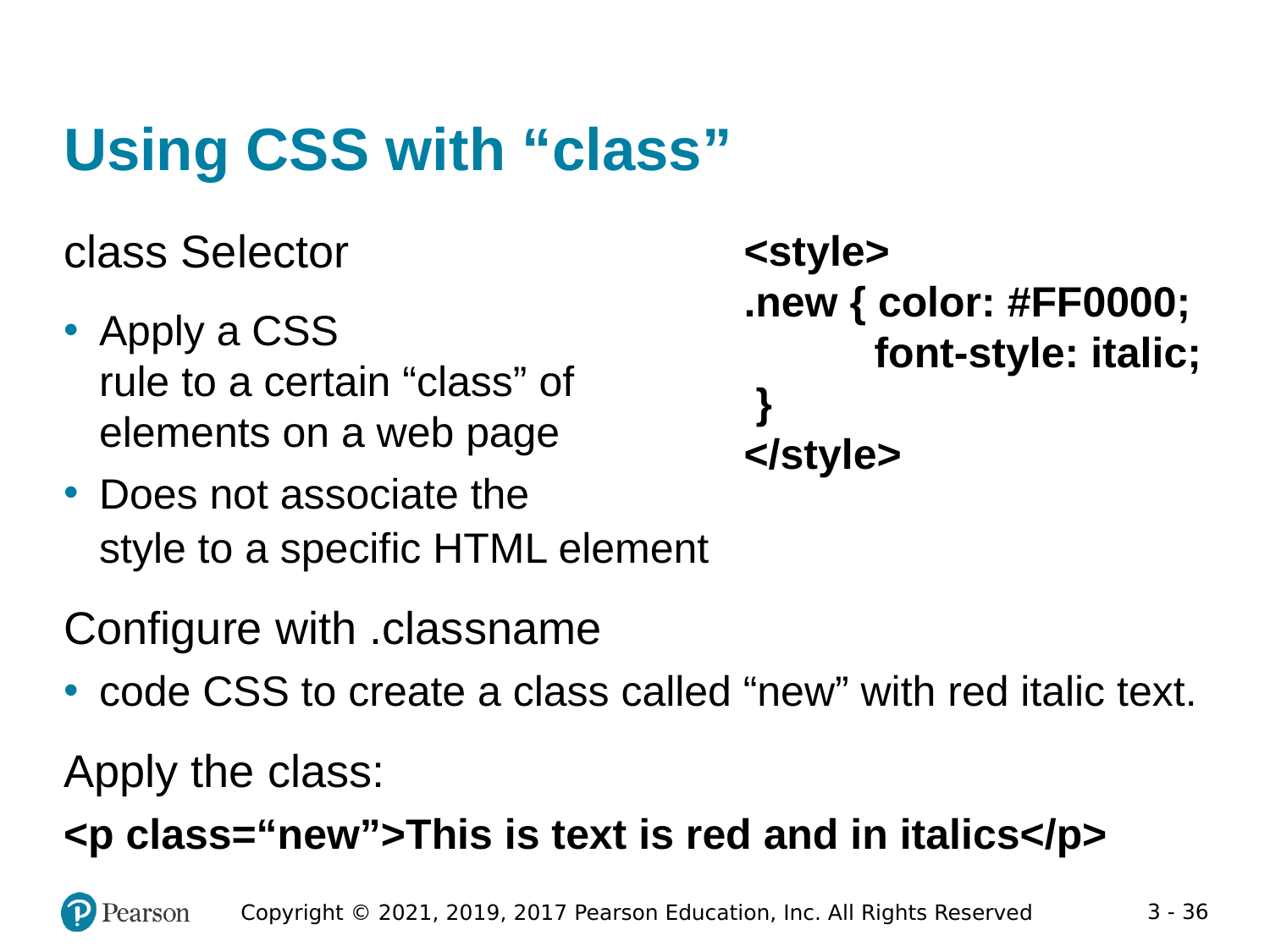

# Using CSS with “class”
<style>
.new { color: #FF0000;
           font-style: italic;
 }
</style>
class Selector
Apply a CSS
rule to a certain “class” of
elements on a web page
Does not associate the
style to a specific HTML element
Configure with .classname
code CSS to create a class called “new” with red italic text.
Apply the class:
<p class=“new”>This is text is red and in italics</p>